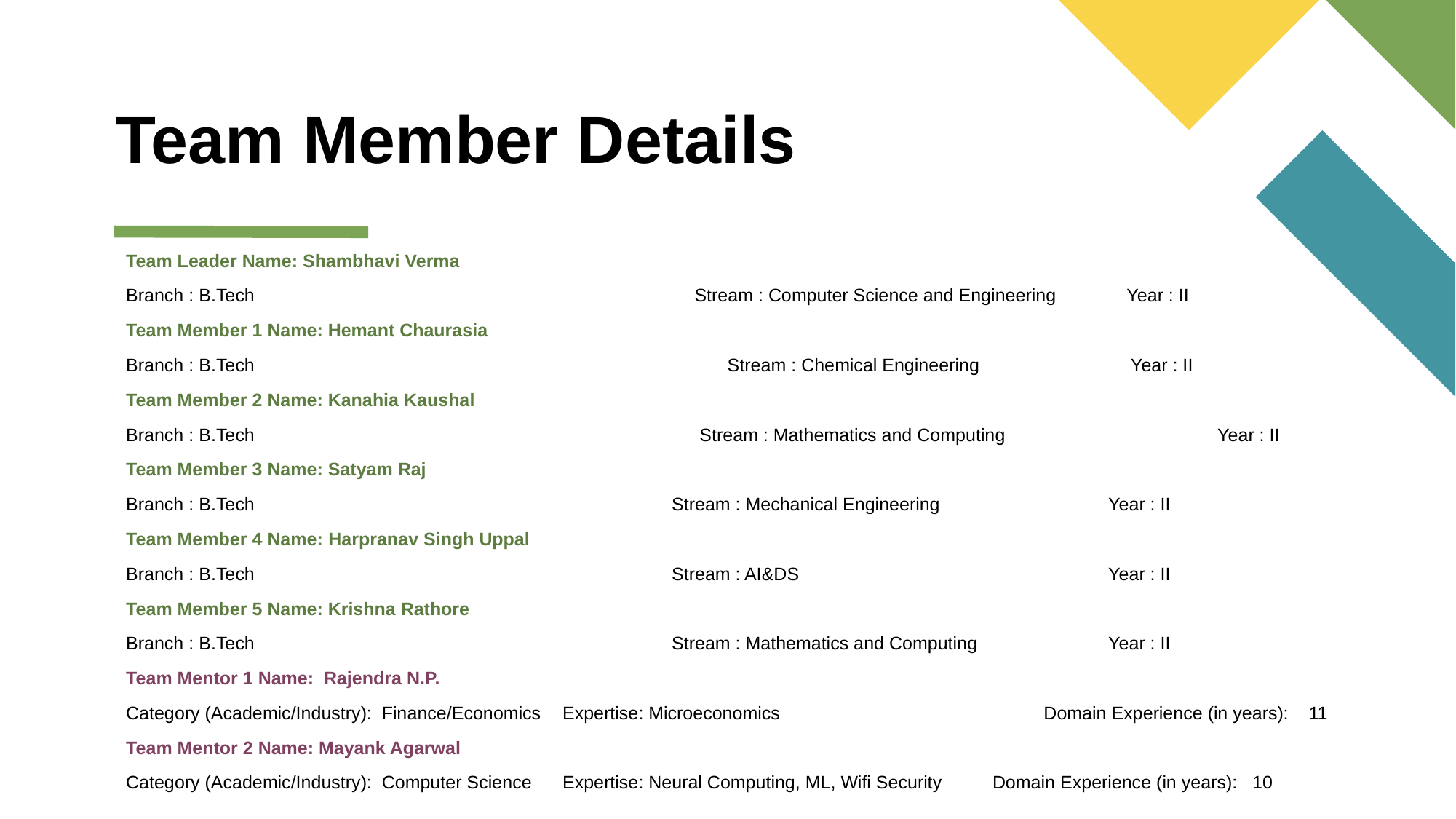

# Team Member Details
Team Leader Name: Shambhavi Verma
Branch : B.Tech			                          Stream : Computer Science and Engineering              Year : II
Team Member 1 Name: Hemant Chaurasia
Branch : B.Tech		                                                      Stream : Chemical Engineering	                          Year : II
Team Member 2 Name: Kanahia Kaushal
Branch : B.Tech			                           Stream : Mathematics and Computing		Year : II
Team Member 3 Name: Satyam Raj
Branch : B.Tech				Stream : Mechanical Engineering		Year : II
Team Member 4 Name: Harpranav Singh Uppal
Branch : B.Tech				Stream : AI&DS			Year : II
Team Member 5 Name: Krishna Rathore
Branch : B.Tech				Stream : Mathematics and Computing 		Year : II
Team Mentor 1 Name:  Rajendra N.P.
Category (Academic/Industry):  Finance/Economics 	Expertise: Microeconomics                                                    Domain Experience (in years):    11
Team Mentor 2 Name: Mayank Agarwal
Category (Academic/Industry):  Computer Science   	Expertise: Neural Computing, ML, Wifi Security          Domain Experience (in years):   10